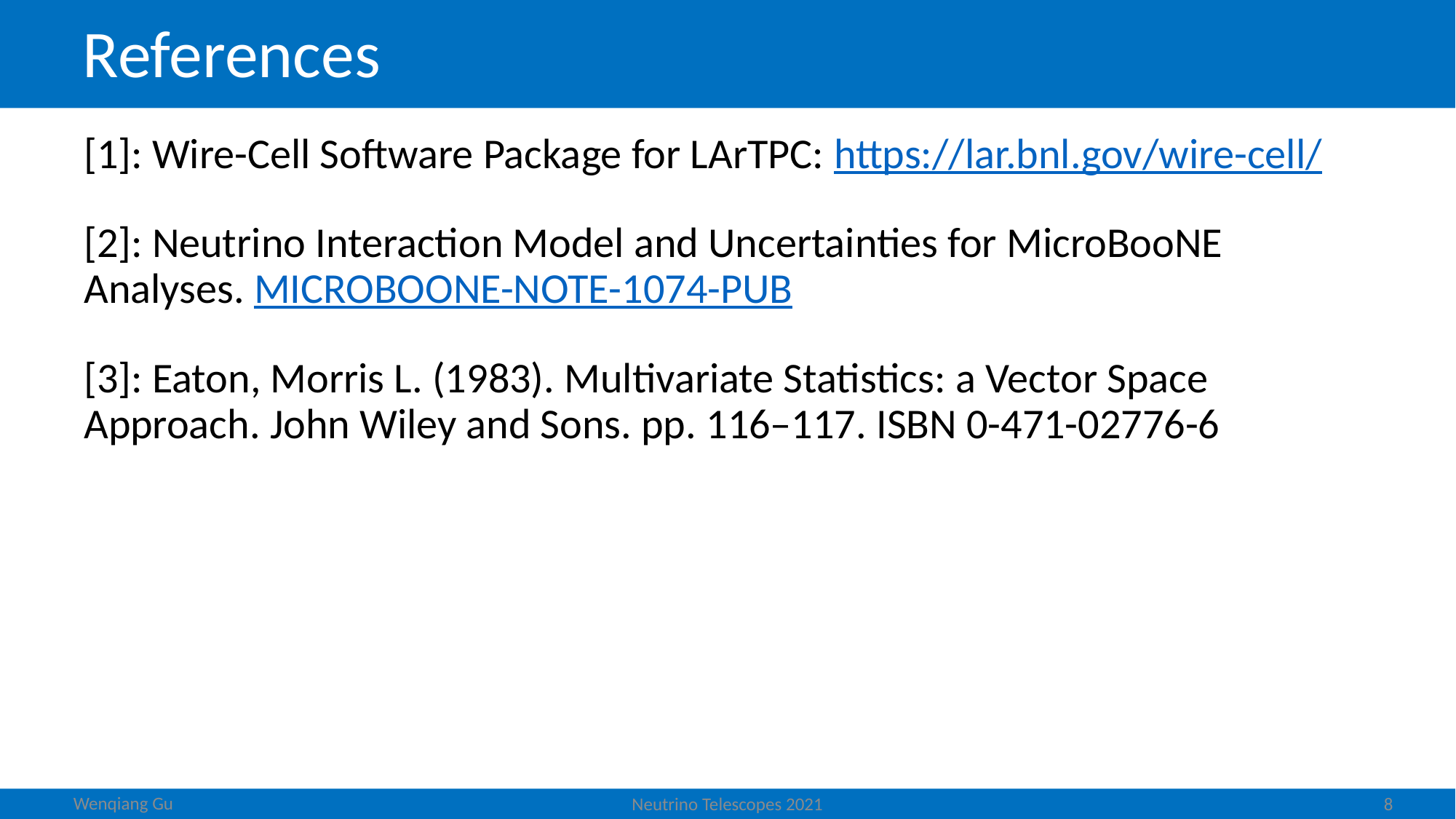

# References
[1]: Wire-Cell Software Package for LArTPC: https://lar.bnl.gov/wire-cell/

[2]: Neutrino Interaction Model and Uncertainties for MicroBooNE Analyses. MICROBOONE-NOTE-1074-PUB

[3]: Eaton, Morris L. (1983). Multivariate Statistics: a Vector Space Approach. John Wiley and Sons. pp. 116–117. ISBN 0-471-02776-6
Wenqiang Gu
8
Neutrino Telescopes 2021